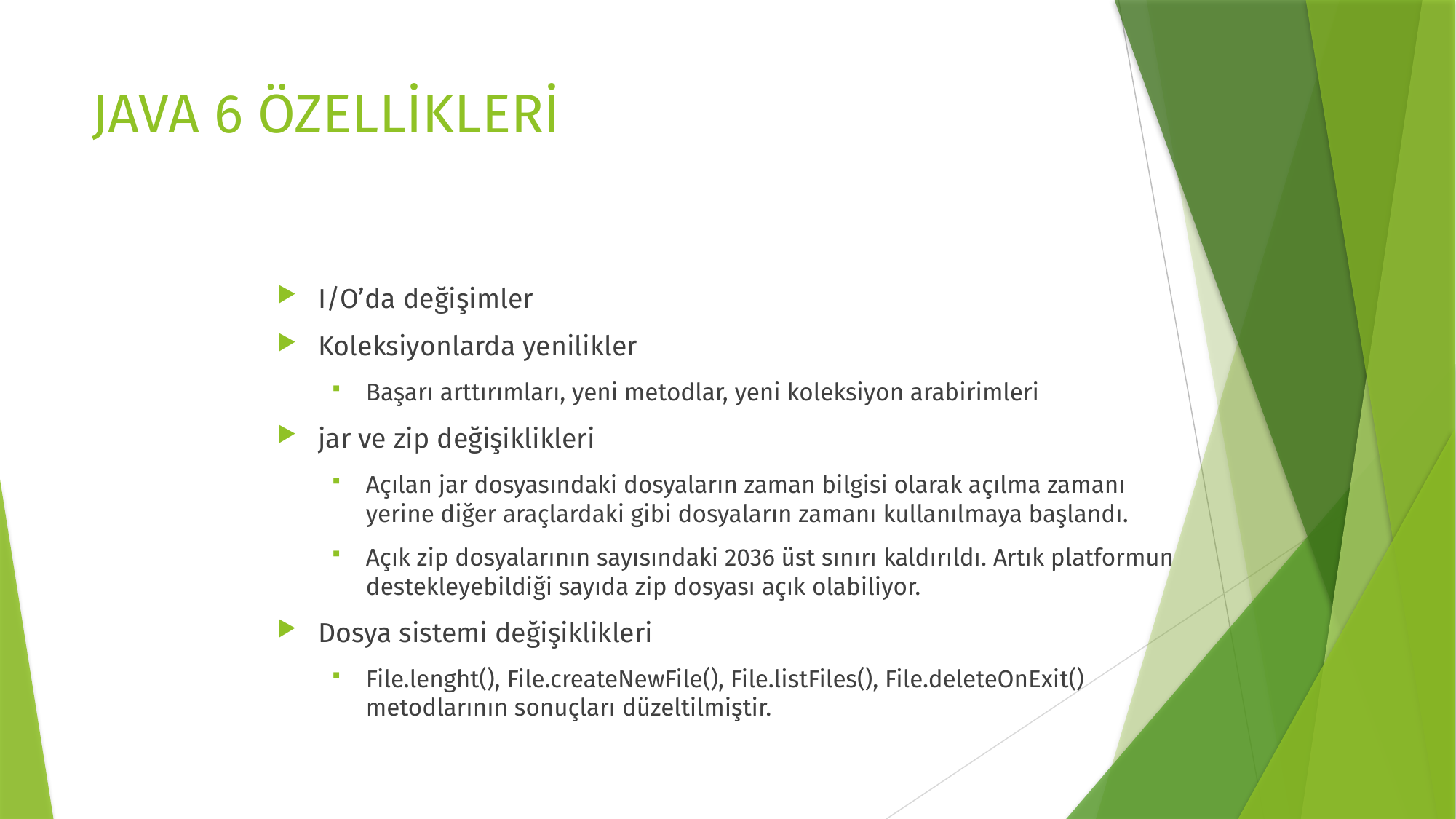

# JAVA 6 ÖZELLİKLERİ
I/O’da değişimler
Koleksiyonlarda yenilikler
Başarı arttırımları, yeni metodlar, yeni koleksiyon arabirimleri
jar ve zip değişiklikleri
Açılan jar dosyasındaki dosyaların zaman bilgisi olarak açılma zamanı yerine diğer araçlardaki gibi dosyaların zamanı kullanılmaya başlandı.
Açık zip dosyalarının sayısındaki 2036 üst sınırı kaldırıldı. Artık platformun destekleyebildiği sayıda zip dosyası açık olabiliyor.
Dosya sistemi değişiklikleri
File.lenght(), File.createNewFile(), File.listFiles(), File.deleteOnExit() metodlarının sonuçları düzeltilmiştir.